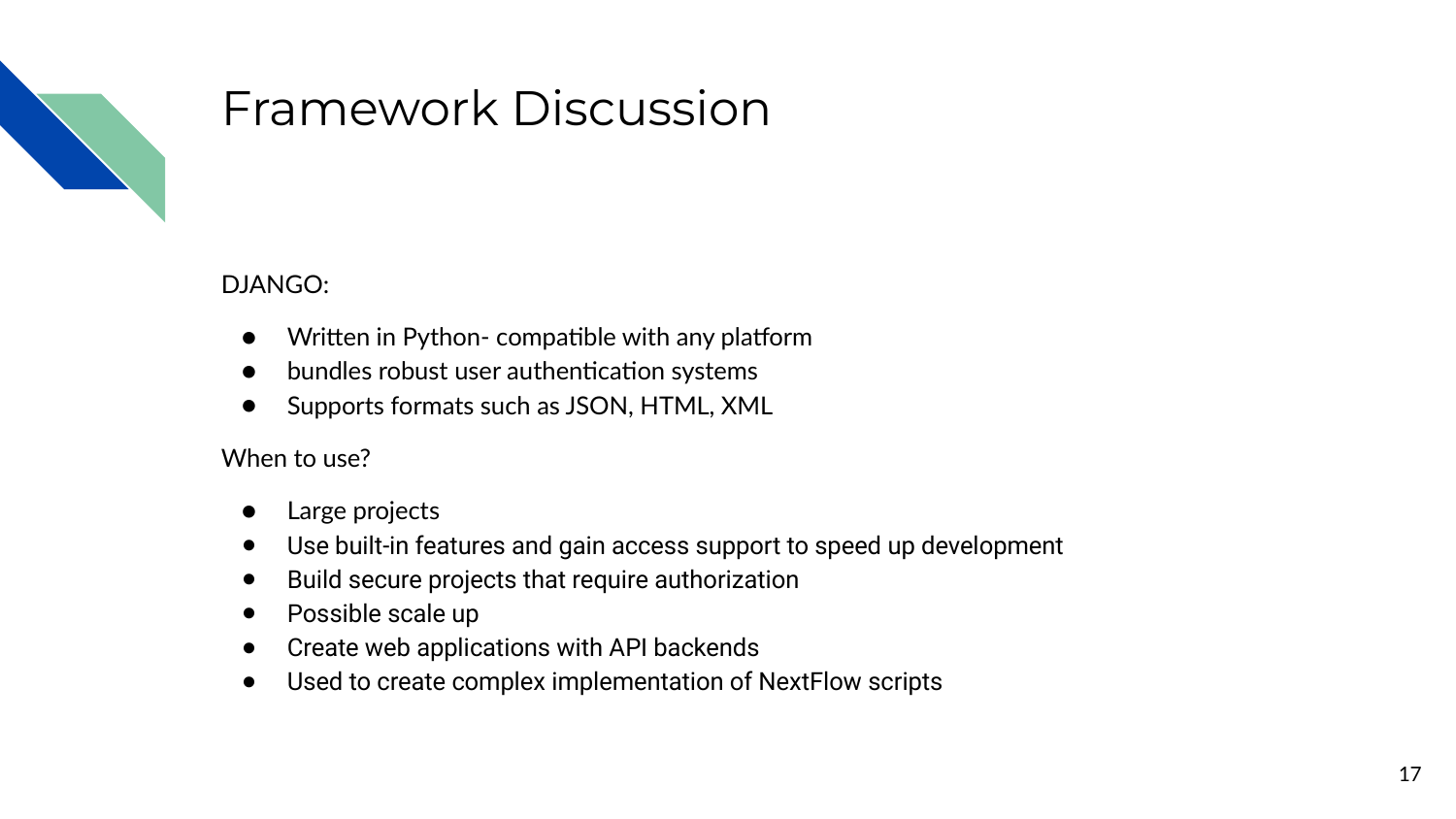

# Framework Discussion

DJANGO:
Written in Python- compatible with any platform
bundles robust user authentication systems
Supports formats such as JSON, HTML, XML
When to use?
Large projects
Use built-in features and gain access support to speed up development
Build secure projects that require authorization
Possible scale up
Create web applications with API backends
Used to create complex implementation of NextFlow scripts
17